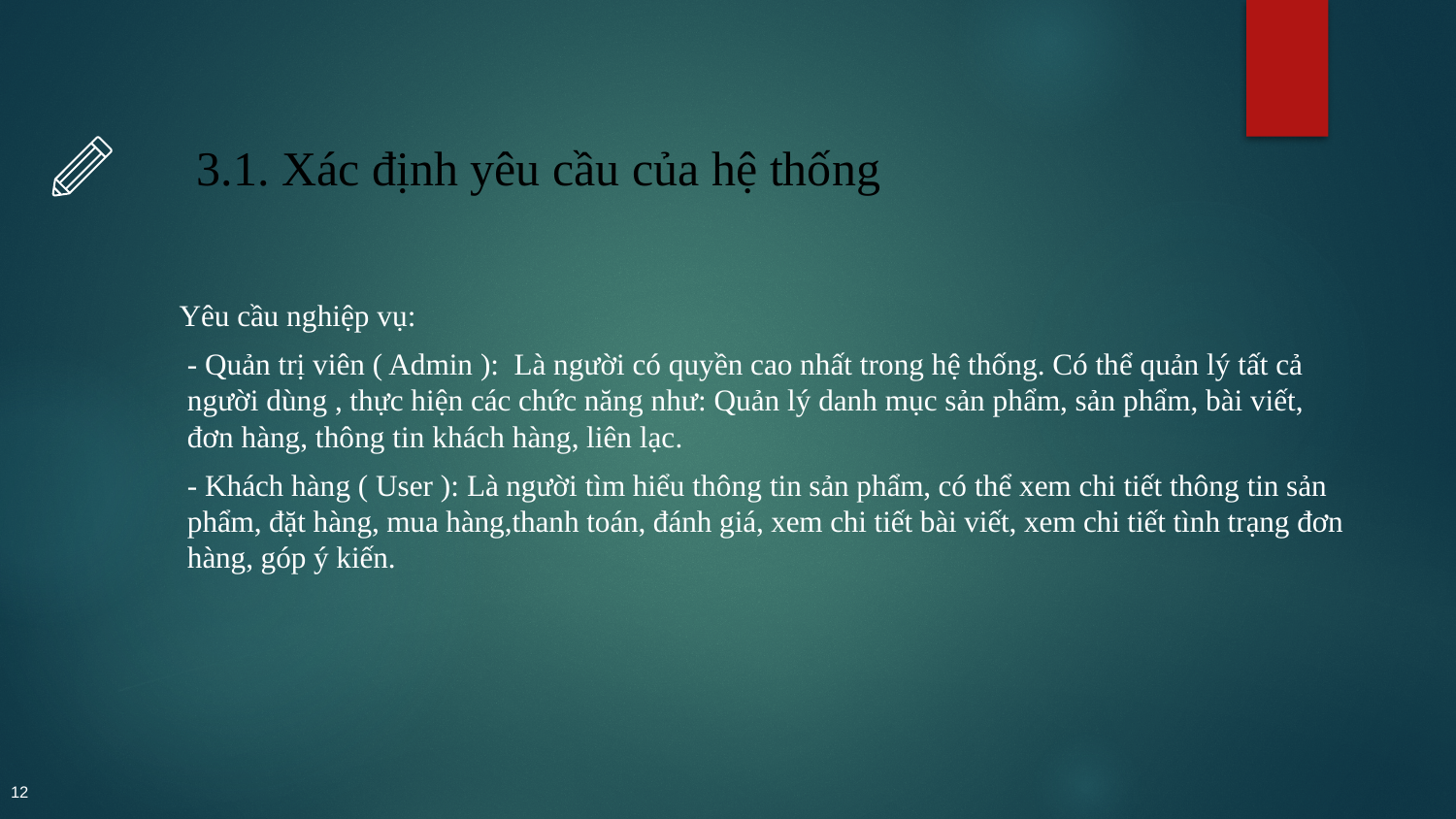

# 3.1. Xác định yêu cầu của hệ thống

Yêu cầu nghiệp vụ:
- Quản trị viên ( Admin ):  Là người có quyền cao nhất trong hệ thống. Có thể quản lý tất cả người dùng , thực hiện các chức năng như: Quản lý danh mục sản phẩm, sản phẩm, bài viết, đơn hàng, thông tin khách hàng, liên lạc.
- Khách hàng ( User ): Là người tìm hiểu thông tin sản phẩm, có thể xem chi tiết thông tin sản phẩm, đặt hàng, mua hàng,thanh toán, đánh giá, xem chi tiết bài viết, xem chi tiết tình trạng đơn hàng, góp ý kiến.
12